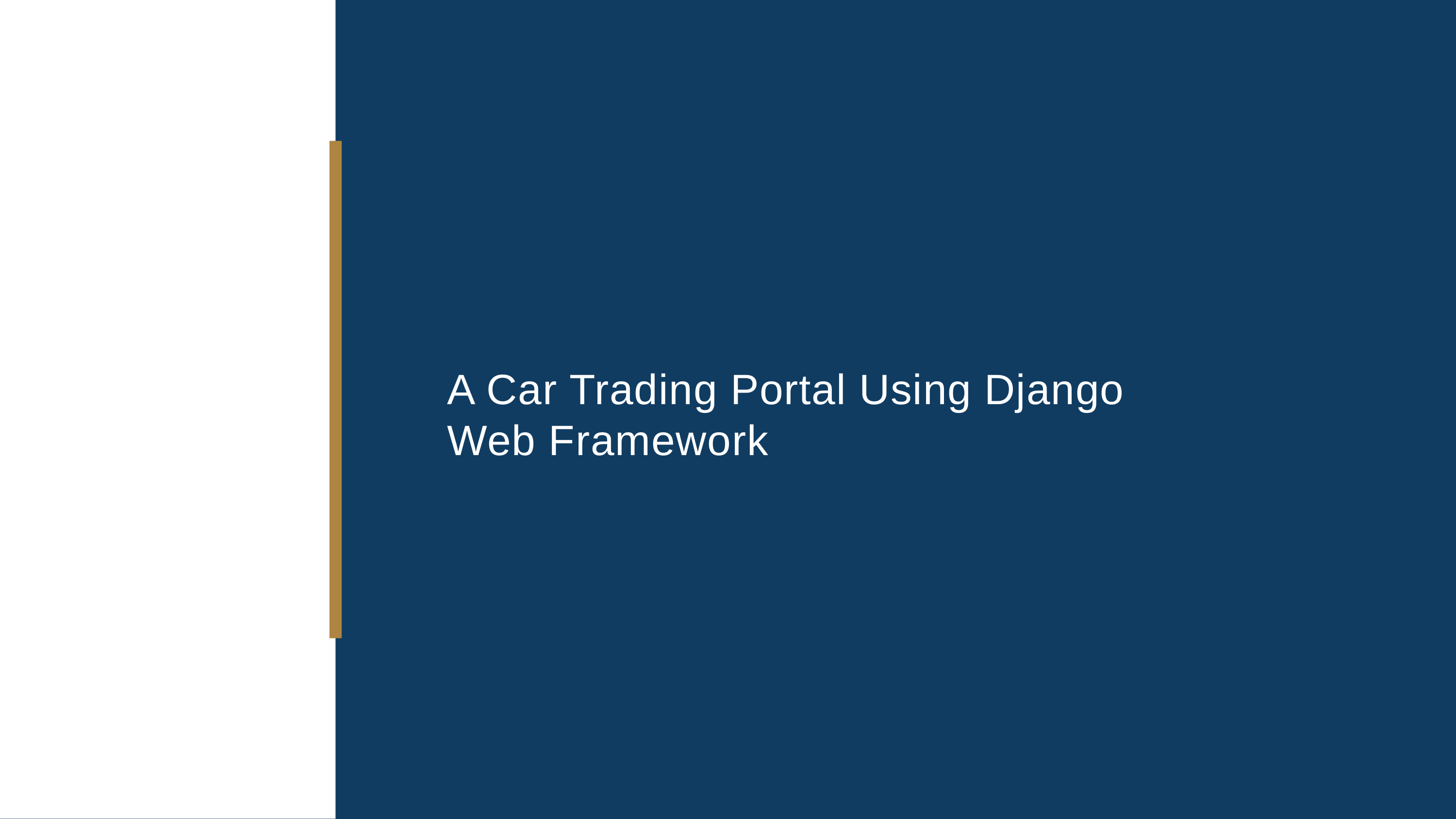

A Car Trading Portal Using Django Web Framework